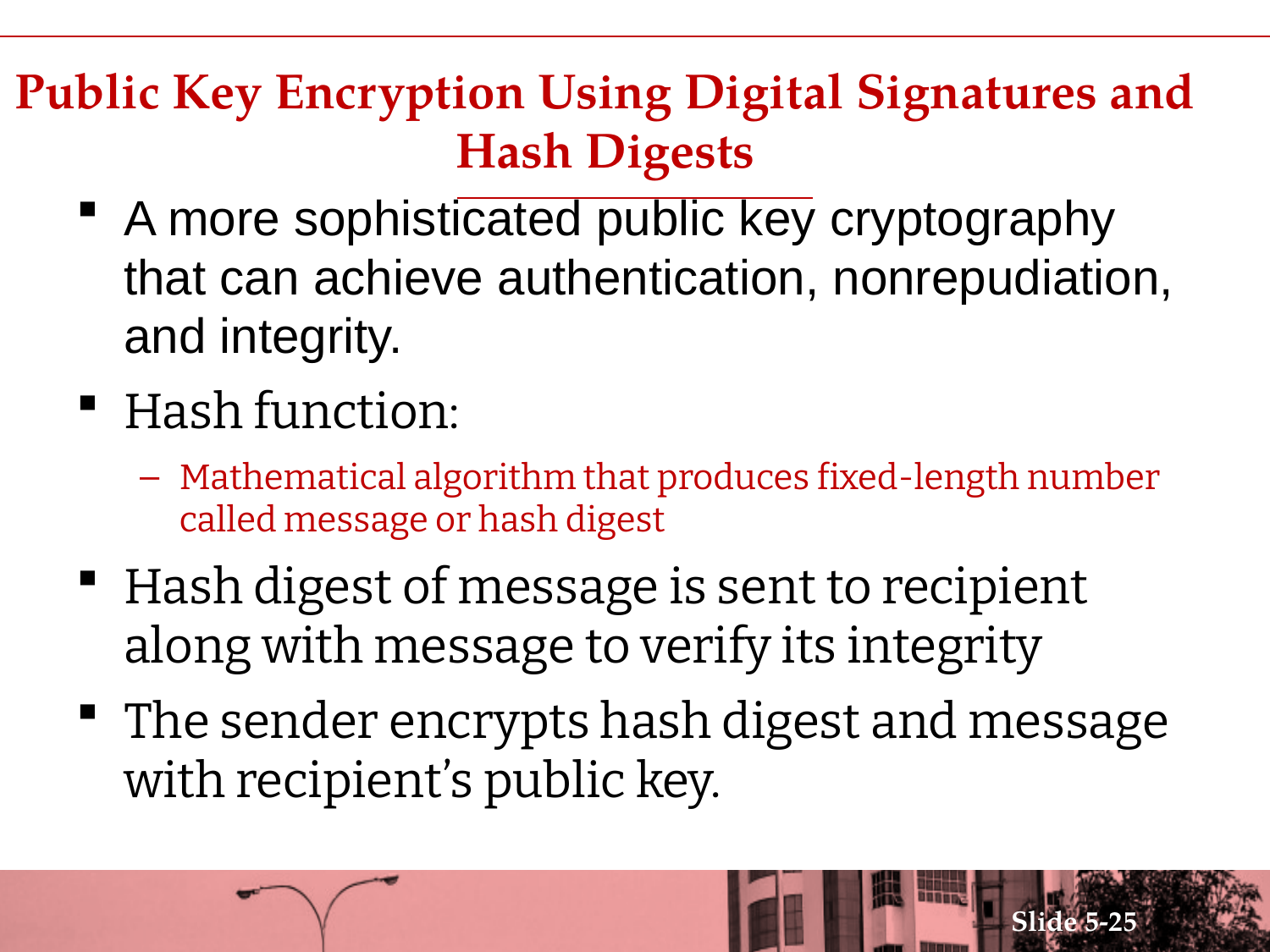

# Public Key Encryption Using Digital Signatures and Hash Digests
A more sophisticated public key cryptography  that can achieve authentication, nonrepudiation, and integrity.
Hash function:
Mathematical algorithm that produces fixed-length number called message or hash digest
Hash digest of message is sent to recipient along with message to verify its integrity
The sender encrypts hash digest and message with recipient’s public key.
Slide 5-25